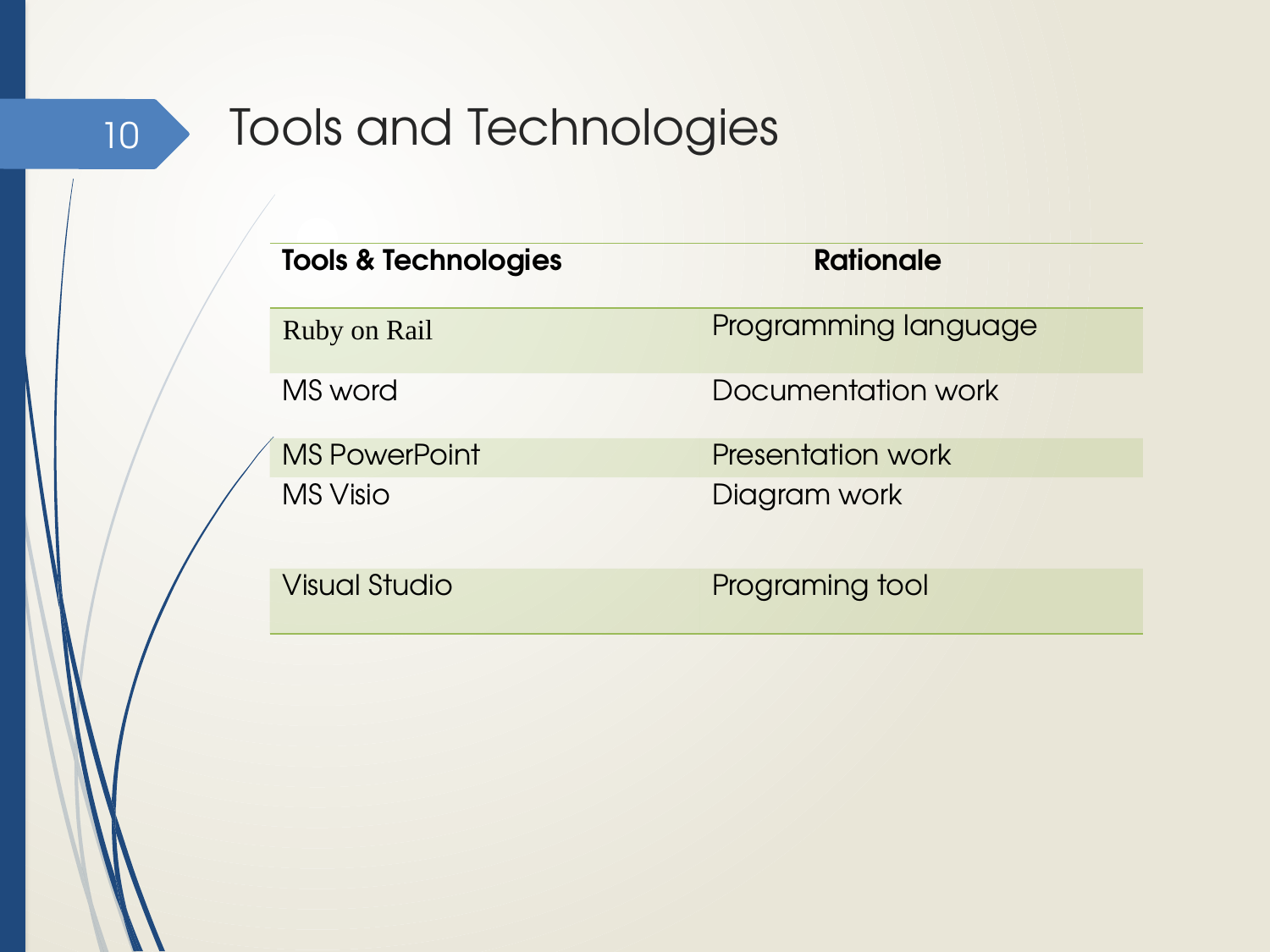

# Tools and Technologies
10
| Tools & Technologies | Rationale |
| --- | --- |
| Ruby on Rail | Programming language |
| MS word | Documentation work |
| MS PowerPoint | Presentation work |
| MS Visio | Diagram work |
| Visual Studio | Programing tool |